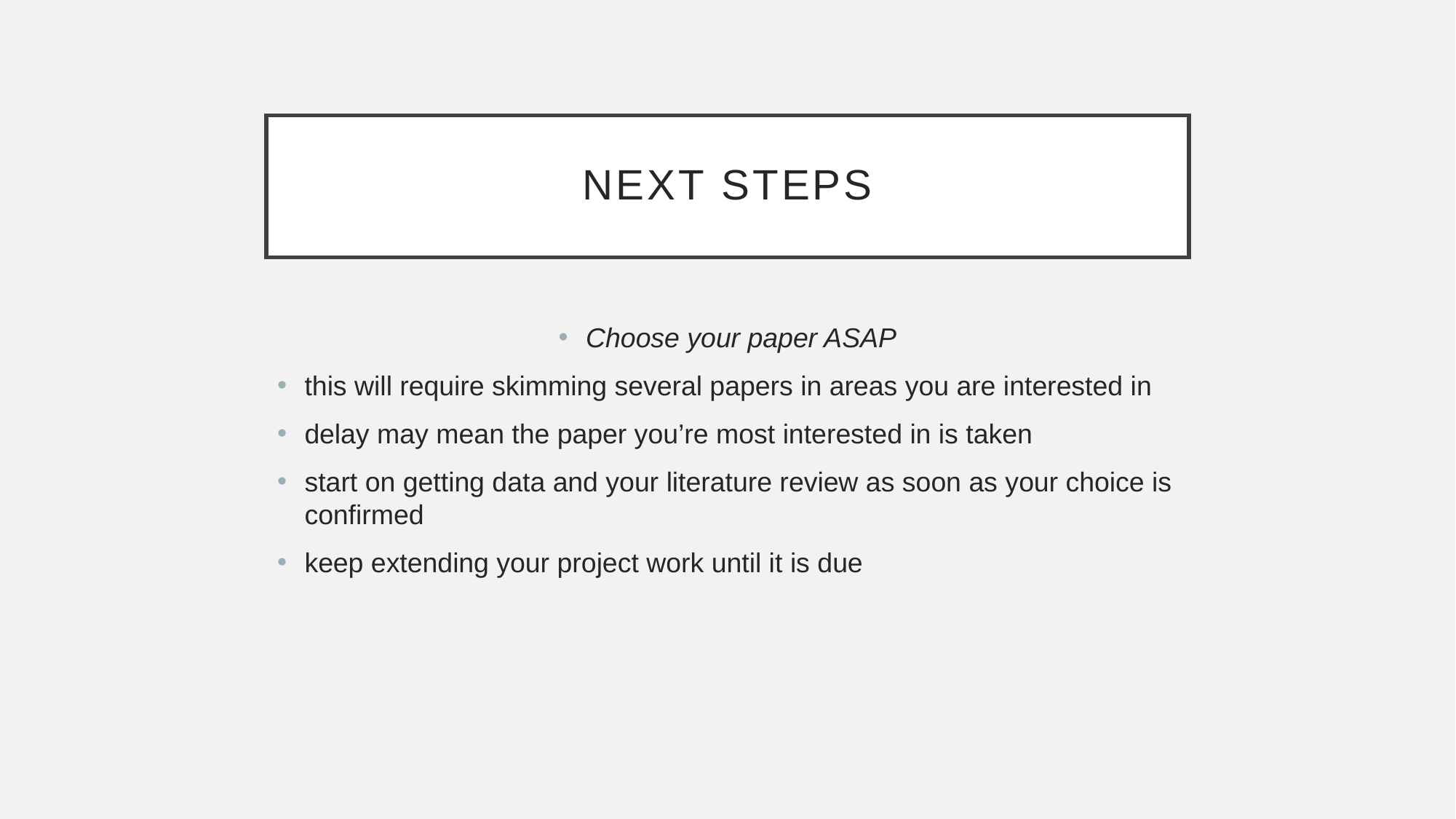

# Next Steps
Choose your paper ASAP
this will require skimming several papers in areas you are interested in
delay may mean the paper you’re most interested in is taken
start on getting data and your literature review as soon as your choice is confirmed
keep extending your project work until it is due